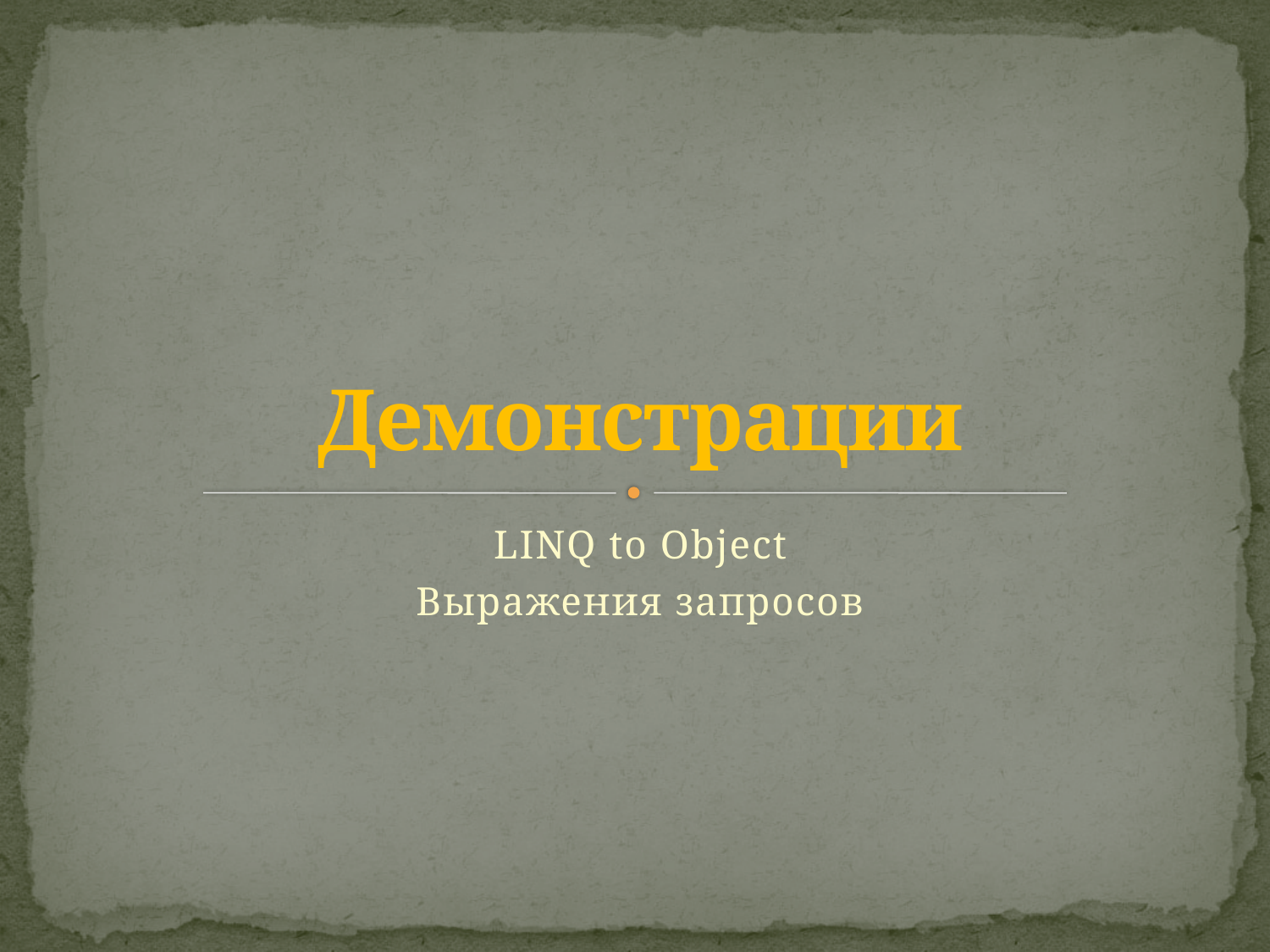

# Демонстрации
LINQ to Object
Выражения запросов